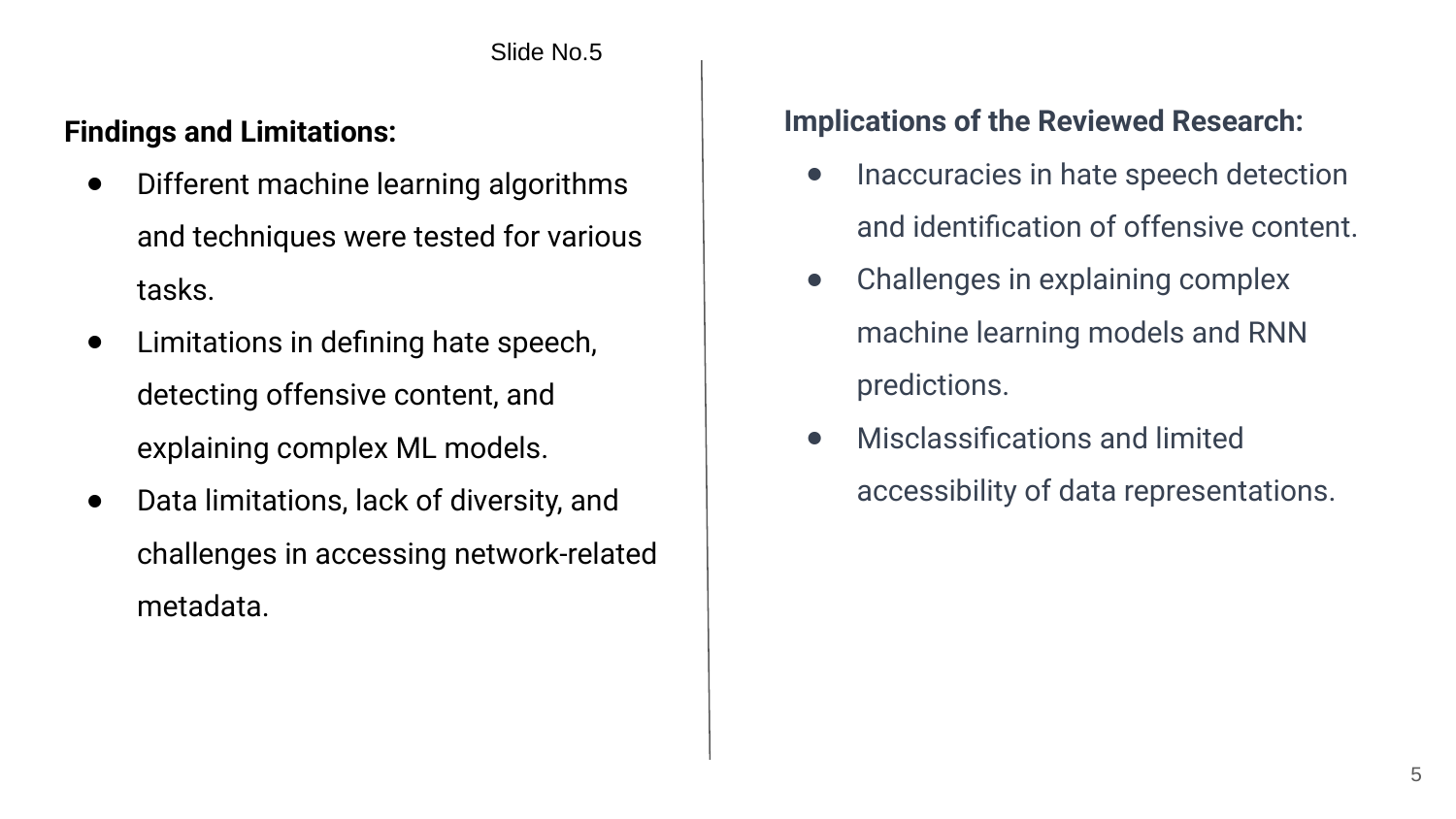

Slide No.5
Implications of the Reviewed Research:
Inaccuracies in hate speech detection and identification of offensive content.
Challenges in explaining complex machine learning models and RNN predictions.
Misclassifications and limited accessibility of data representations.

Findings and Limitations:
Different machine learning algorithms and techniques were tested for various tasks.
Limitations in defining hate speech, detecting offensive content, and explaining complex ML models.
Data limitations, lack of diversity, and challenges in accessing network-related metadata.

5